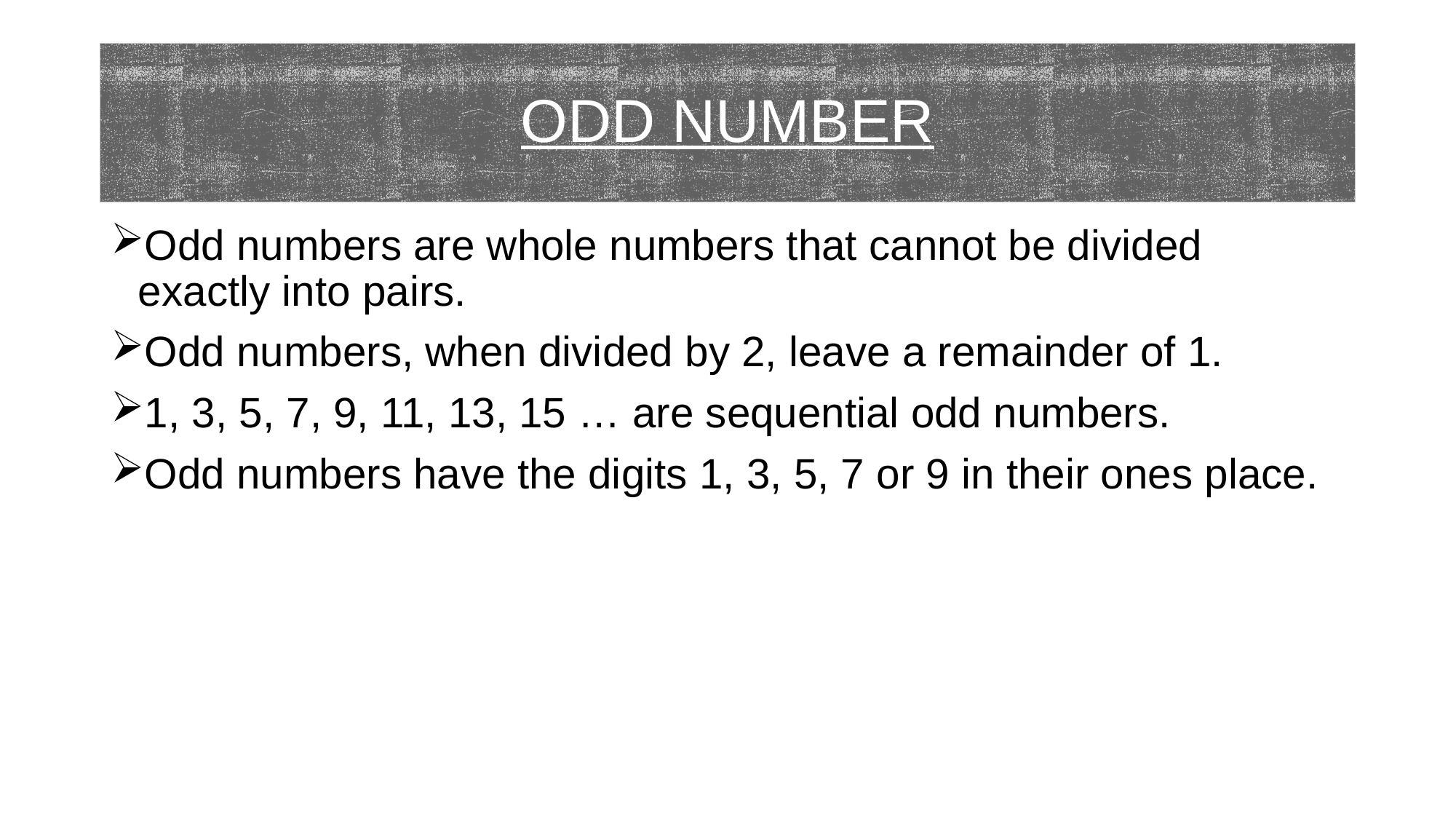

# ODD NUMBER
Odd numbers are whole numbers that cannot be divided exactly into pairs.
Odd numbers, when divided by 2, leave a remainder of 1.
1, 3, 5, 7, 9, 11, 13, 15 … are sequential odd numbers.
Odd numbers have the digits 1, 3, 5, 7 or 9 in their ones place.